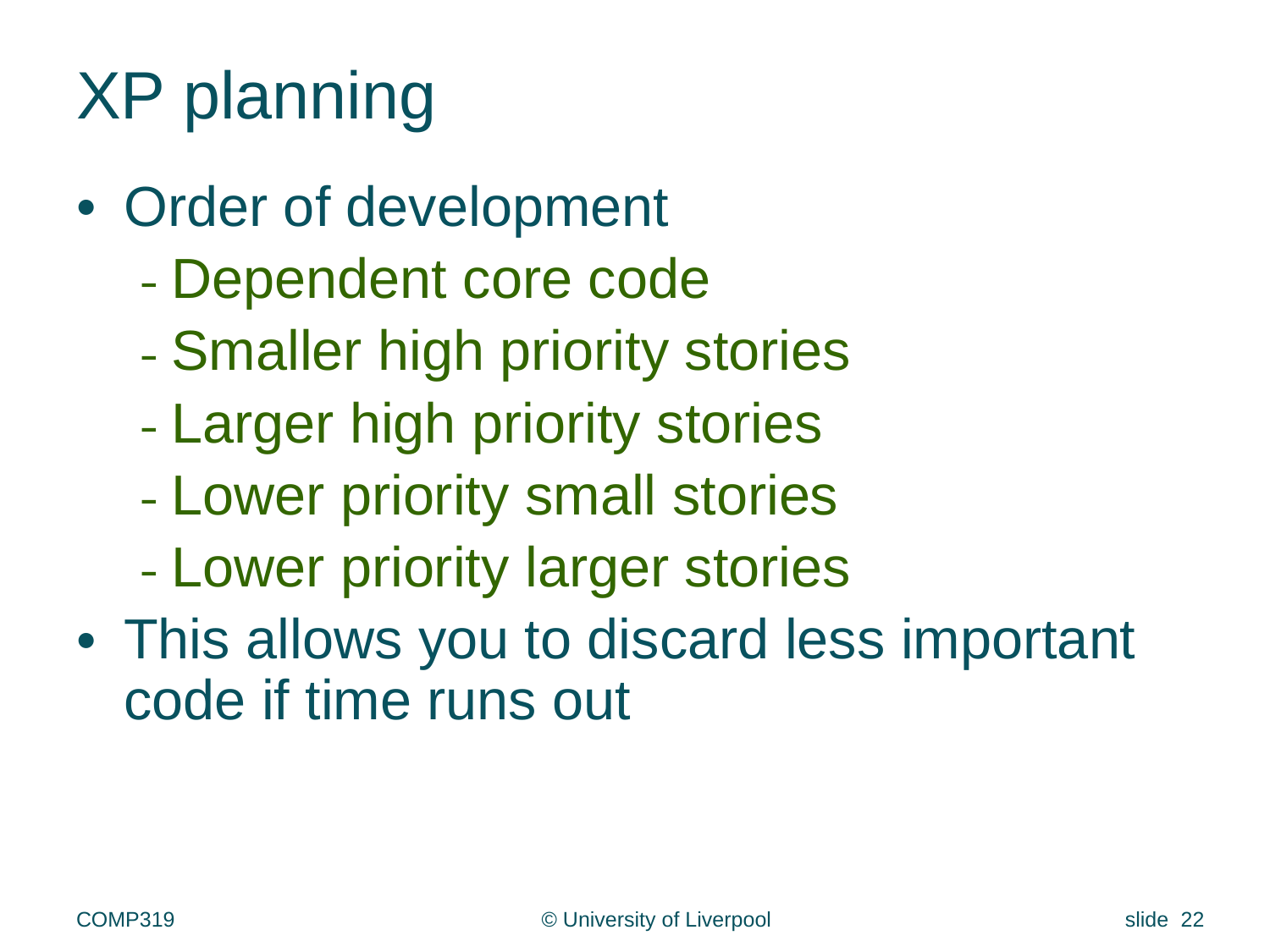

# XP planning
Order of development
Dependent core code
Smaller high priority stories
Larger high priority stories
Lower priority small stories
Lower priority larger stories
This allows you to discard less important code if time runs out
COMP319
© University of Liverpool
slide  22